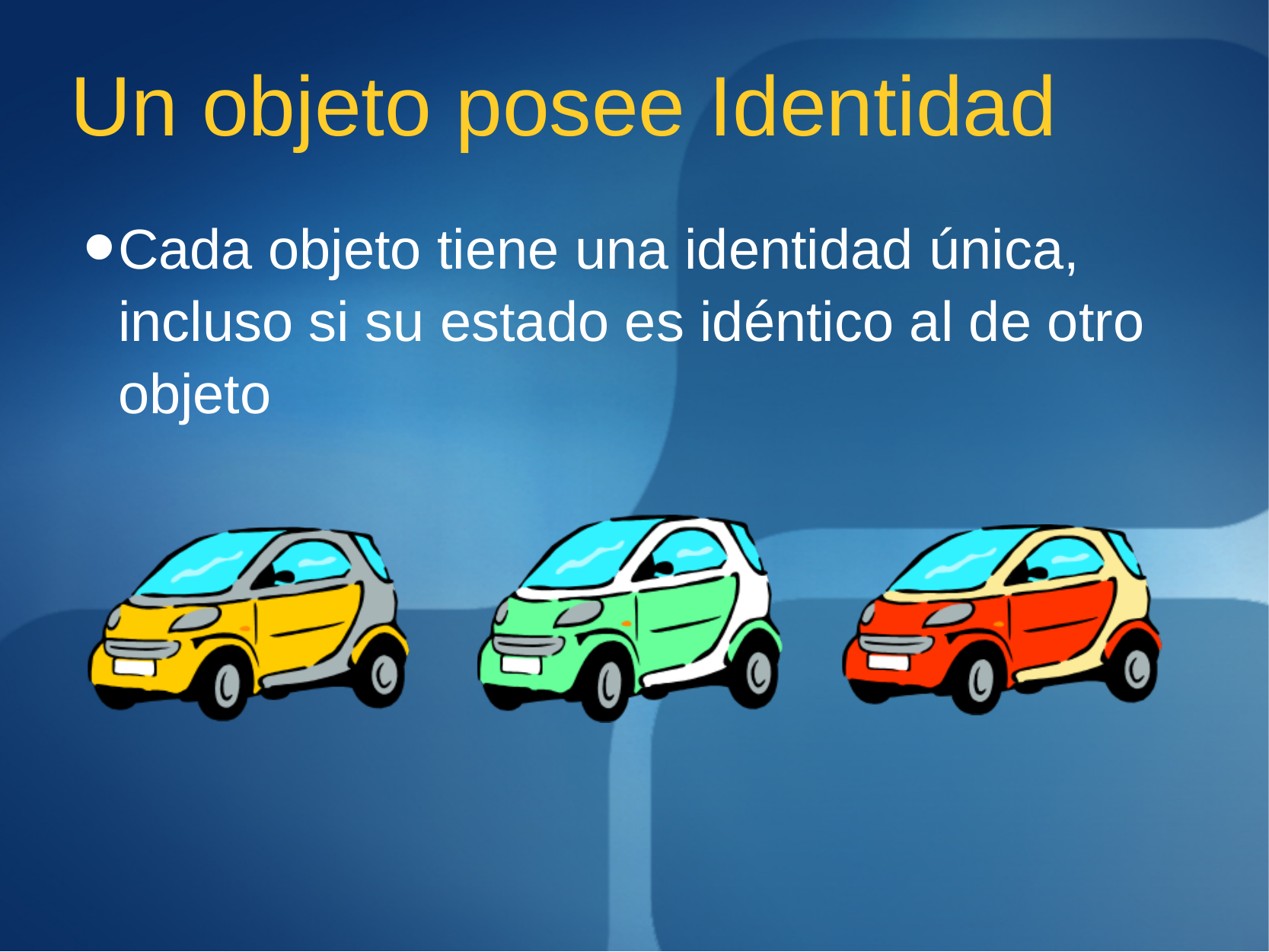

# Un objeto posee Identidad
Cada objeto tiene una identidad única, incluso si su estado es idéntico al de otro objeto